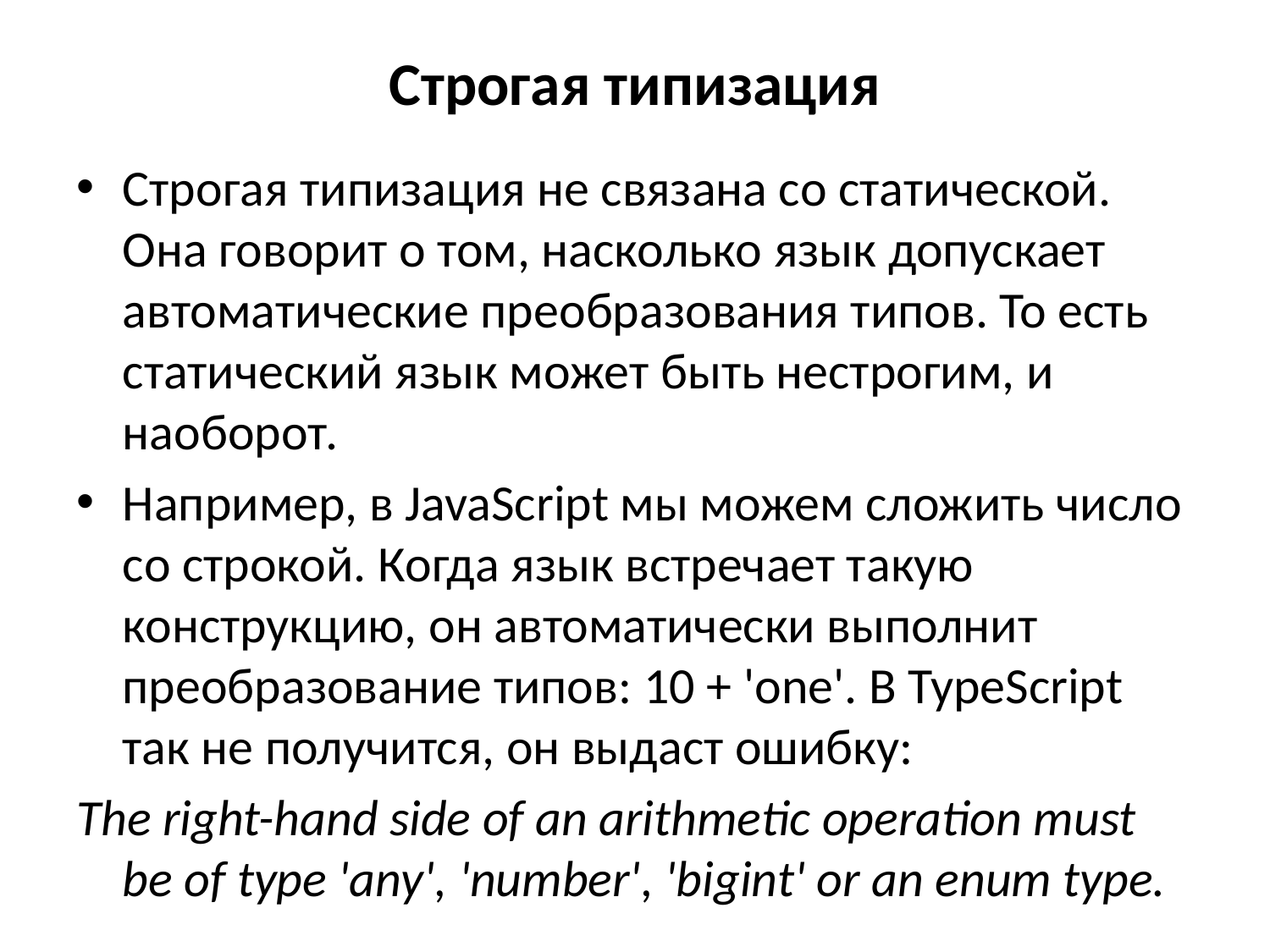

# Строгая типизация
Строгая типизация не связана со статической. Она говорит о том, насколько язык допускает автоматические преобразования типов. То есть статический язык может быть нестрогим, и наоборот.
Например, в JavaScript мы можем сложить число со строкой. Когда язык встречает такую конструкцию, он автоматически выполнит преобразование типов: 10 + 'one'. В TypeScript так не получится, он выдаст ошибку:
The right-hand side of an arithmetic operation must be of type 'any', 'number', 'bigint' or an enum type.